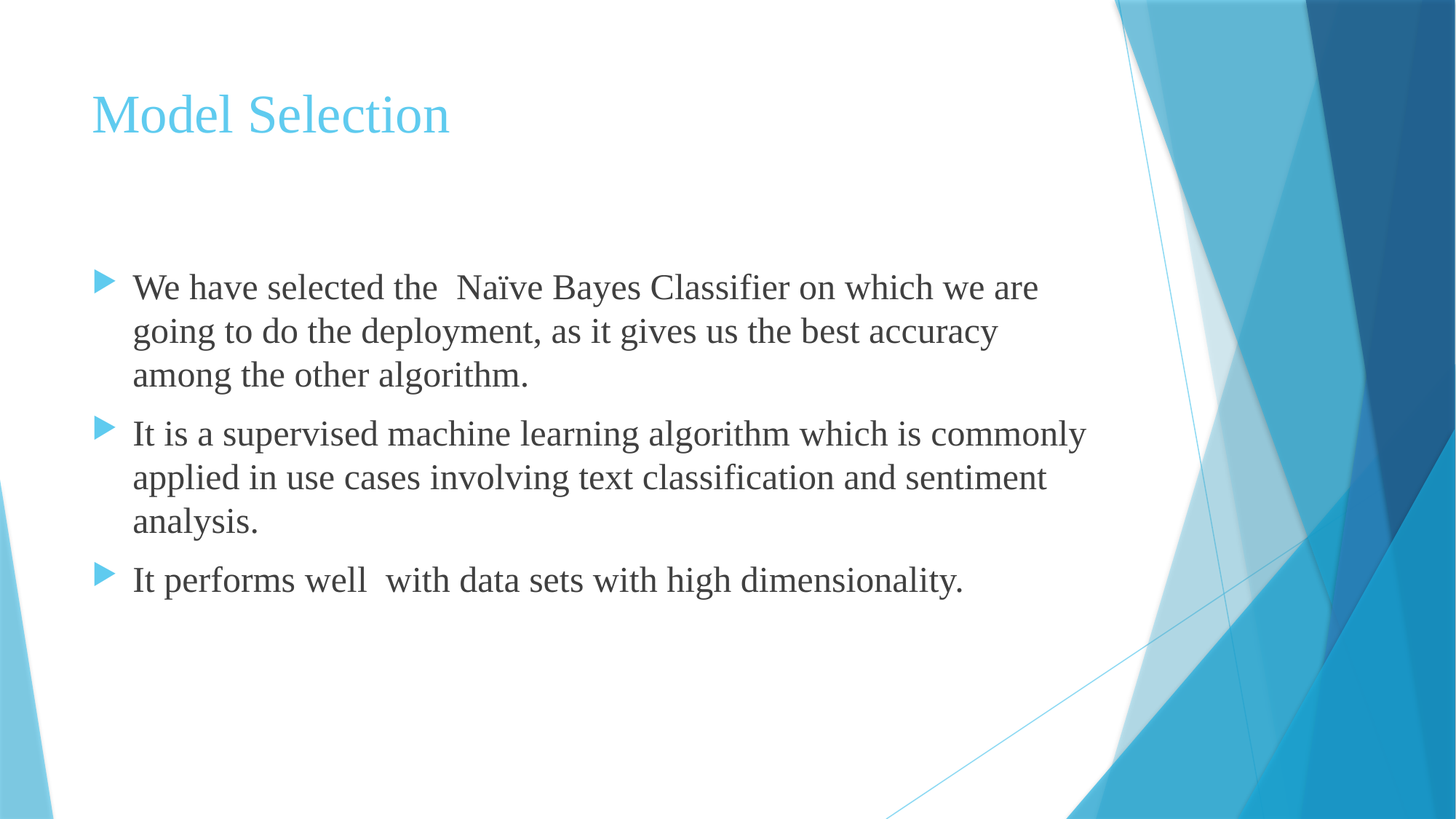

# Model Selection
We have selected the  Naïve Bayes Classifier on which we are going to do the deployment, as it gives us the best accuracy among the other algorithm.
It is a supervised machine learning algorithm which is commonly applied in use cases involving text classification and sentiment analysis.
It performs well  with data sets with high dimensionality.